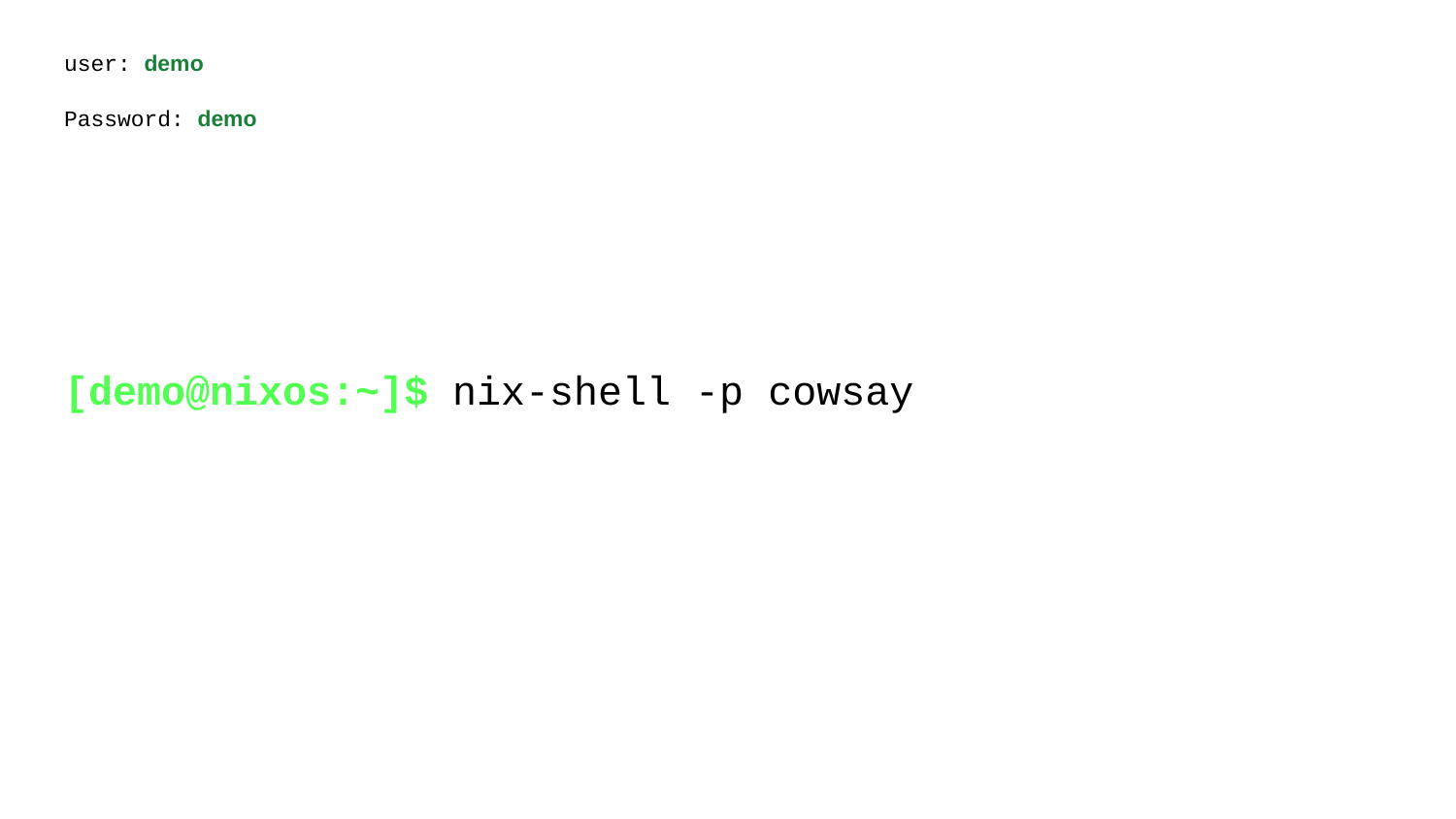

user: demo
Password: demo

[demo@nixos:~]$ nix-shell -p cowsay